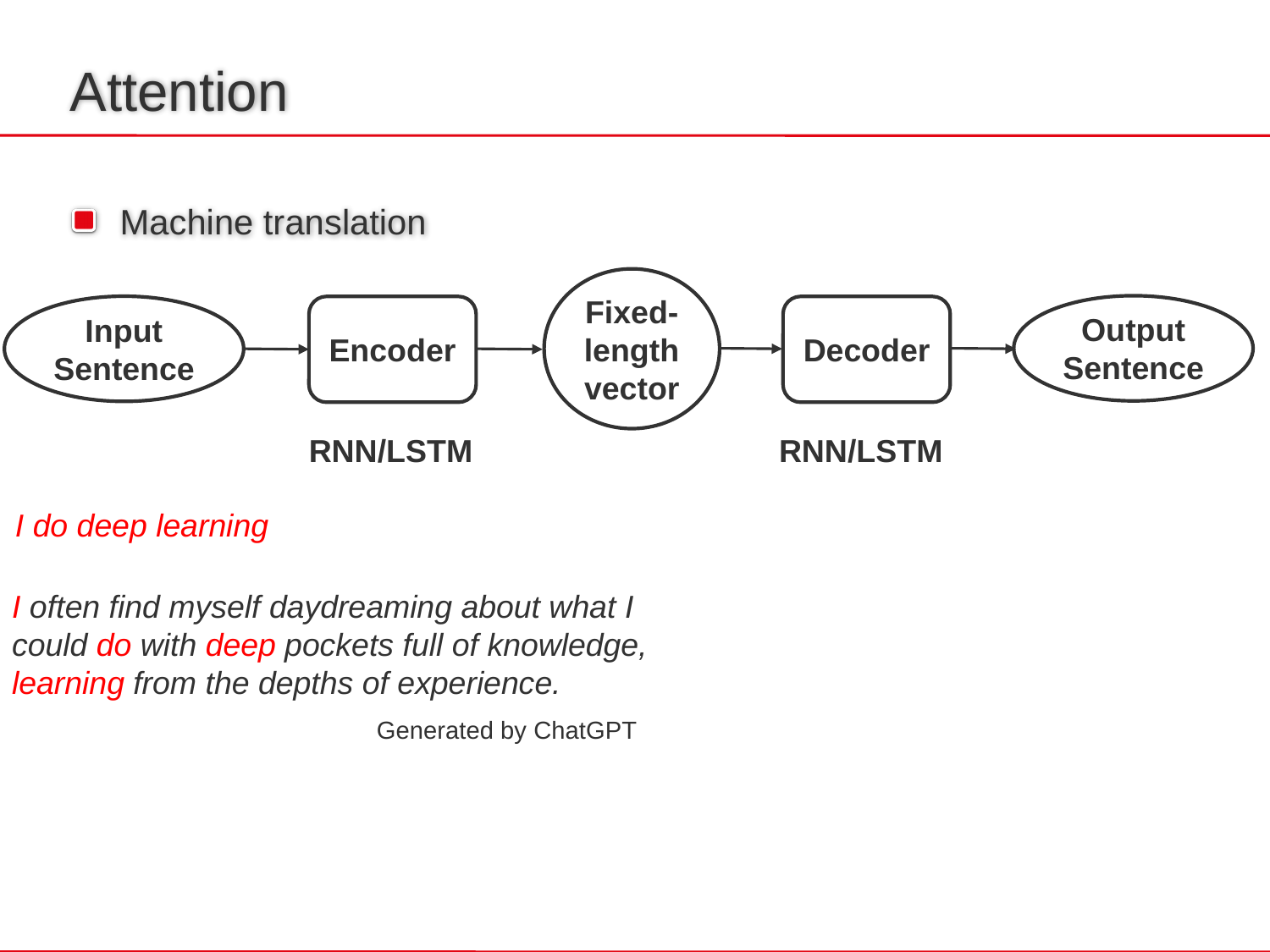

# Attention
Machine translation

Fixed-length
vector
Output Sentence
Input Sentence
Decoder
Encoder
RNN/LSTM
RNN/LSTM
I do deep learning
I often find myself daydreaming about what I could do with deep pockets full of knowledge, learning from the depths of experience.
Generated by ChatGPT